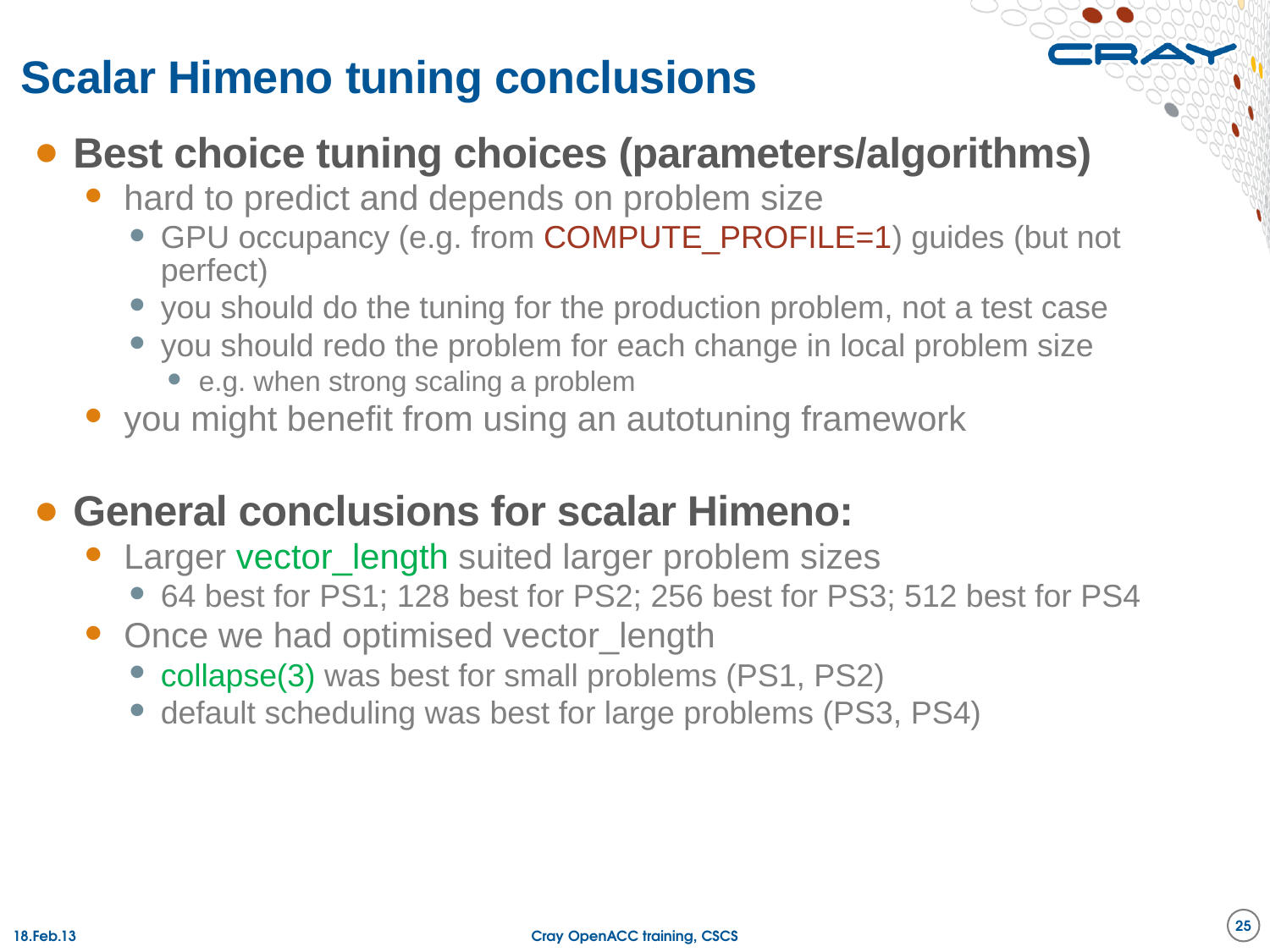

# Scalar Himeno tuning conclusions
Best choice tuning choices (parameters/algorithms)
hard to predict and depends on problem size
GPU occupancy (e.g. from COMPUTE_PROFILE=1) guides (but not perfect)
you should do the tuning for the production problem, not a test case
you should redo the problem for each change in local problem size
e.g. when strong scaling a problem
you might benefit from using an autotuning framework

General conclusions for scalar Himeno:
Larger vector_length suited larger problem sizes
64 best for PS1; 128 best for PS2; 256 best for PS3; 512 best for PS4
Once we had optimised vector_length
collapse(3) was best for small problems (PS1, PS2)
default scheduling was best for large problems (PS3, PS4)
25
18.Feb.13
Cray OpenACC training, CSCS